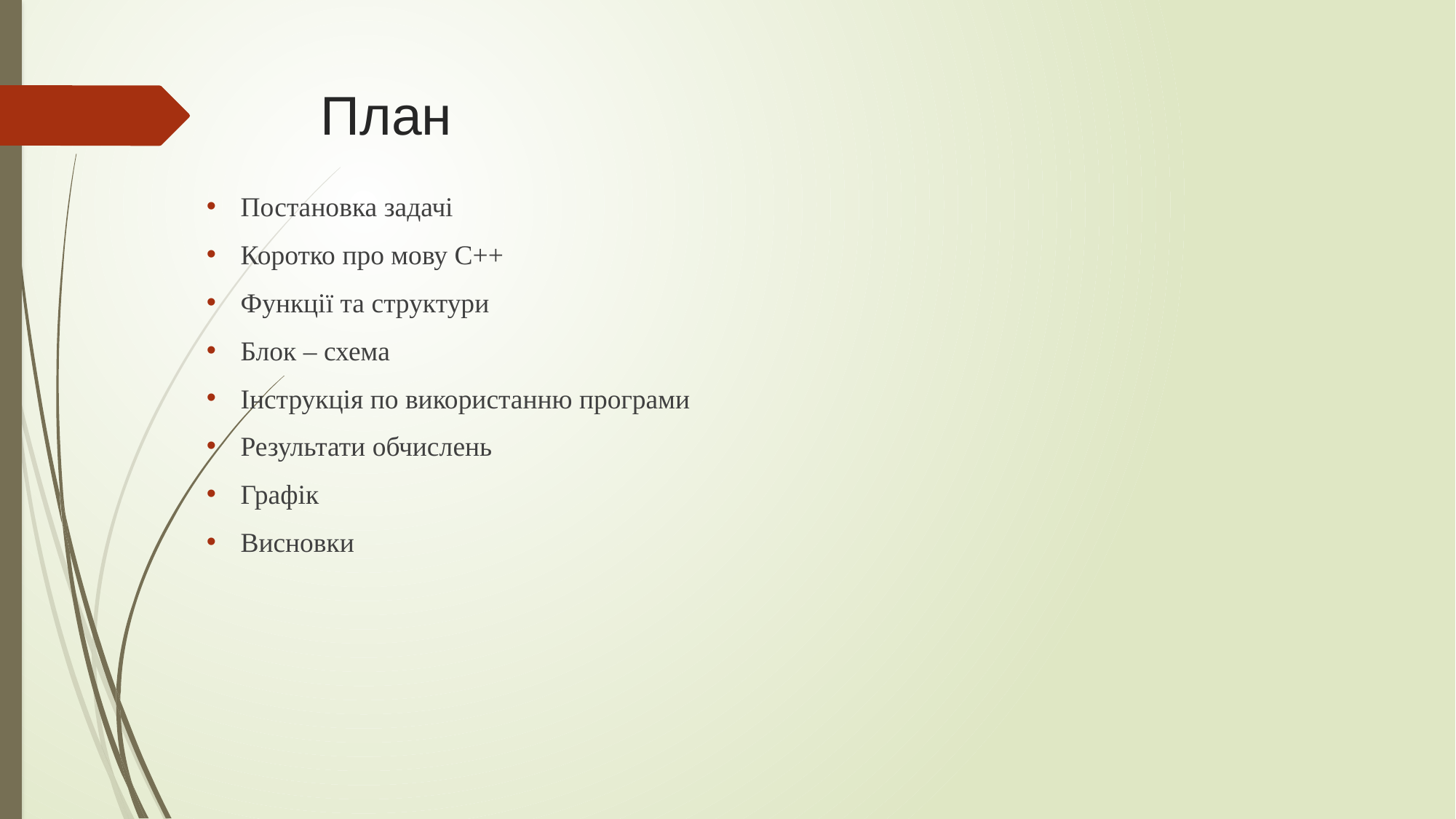

# План
Постановка задачі
Коротко про мову С++
Функції та структури
Блок – схема
Інструкція по використанню програми
Результати обчислень
Графік
Висновки